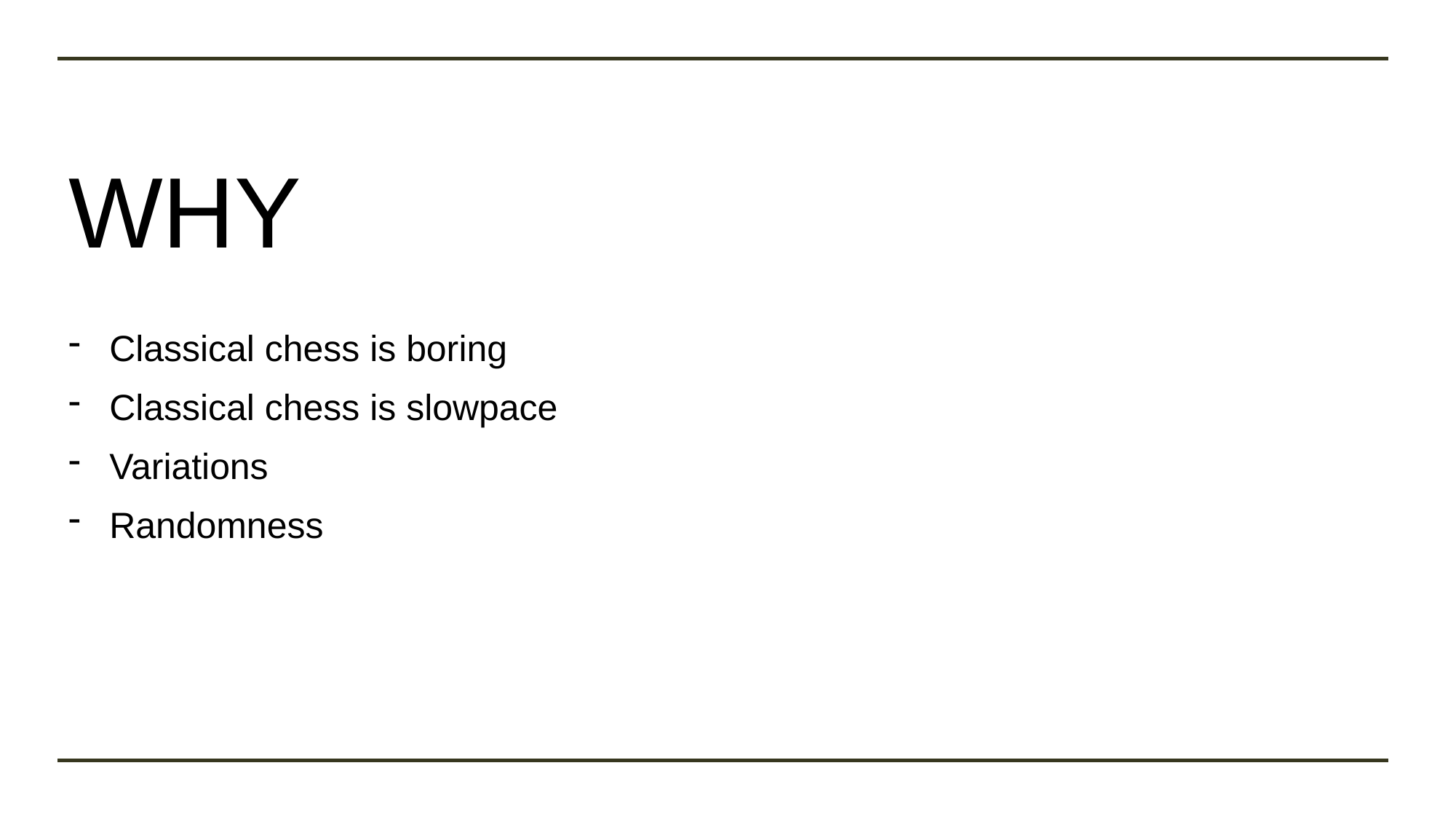

# WHY
Classical chess is boring
Classical chess is slowpace
Variations
Randomness